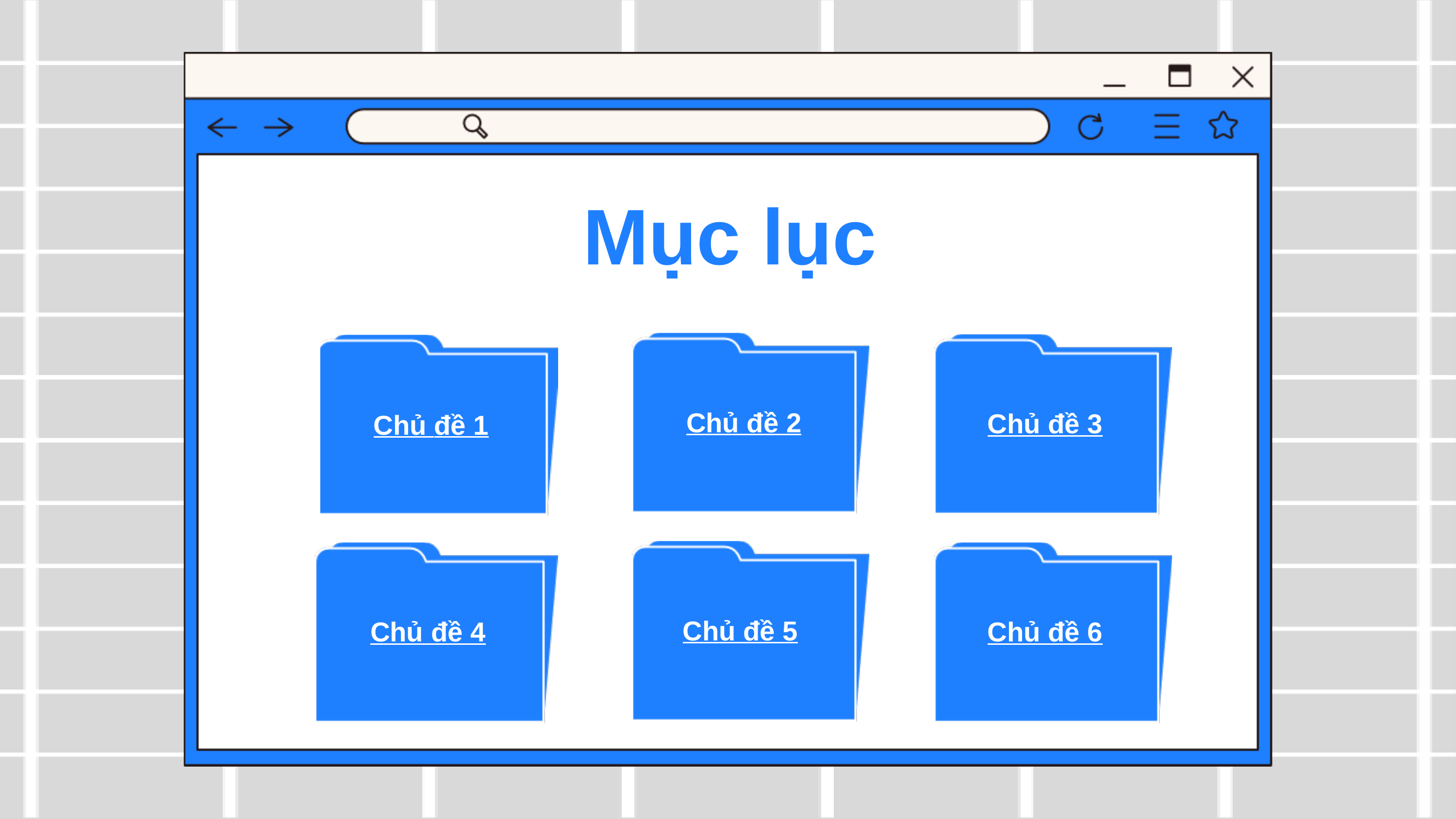

Mục lục

Chủ đề 2

Chủ đề 3

Chủ đề 1

Chủ đề 5

Chủ đề 4

Chủ đề 6